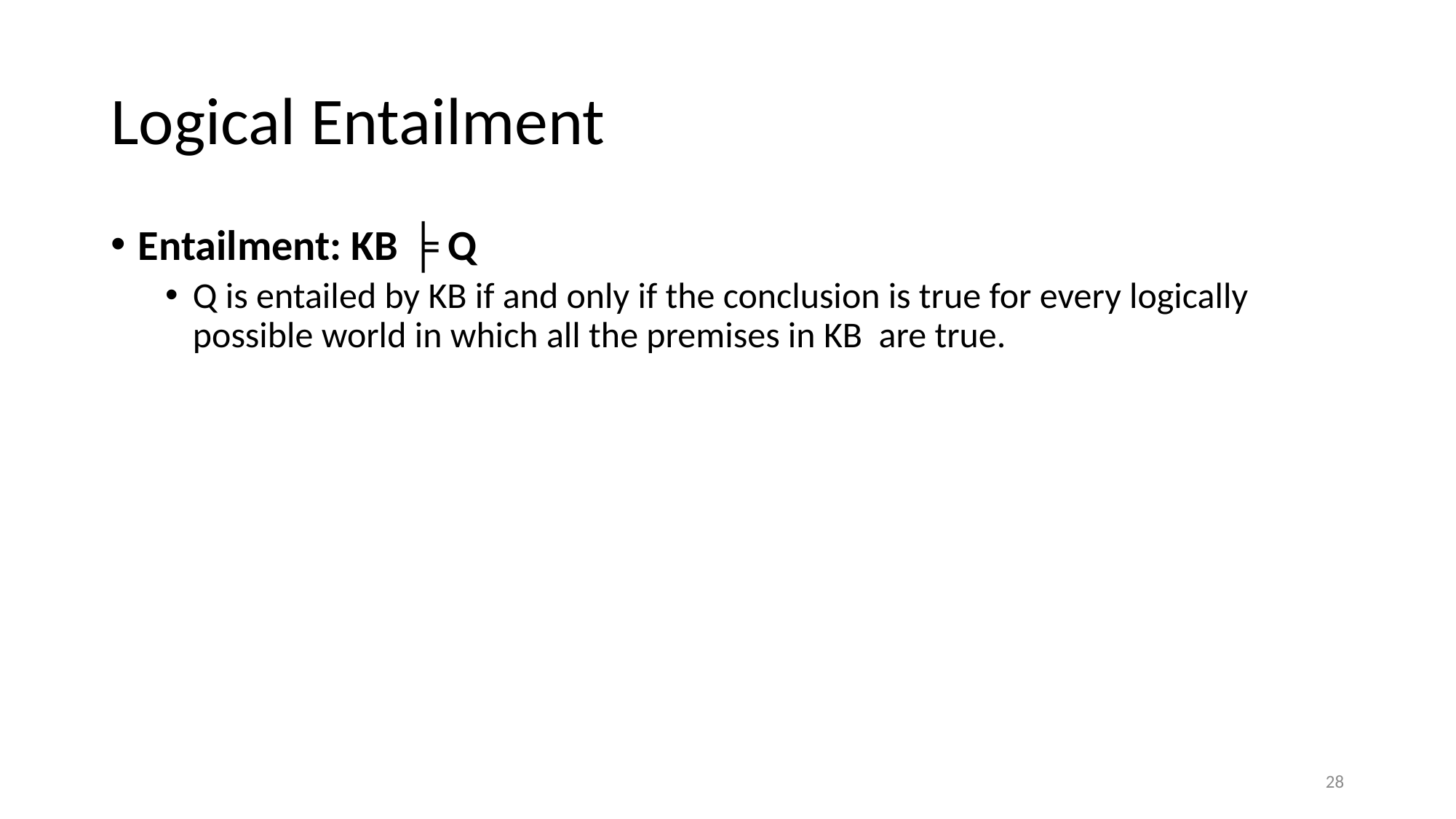

# Logical Entailment
Entailment: KB ╞ Q
Q is entailed by KB if and only if the conclusion is true for every logically possible world in which all the premises in KB  are true.
28